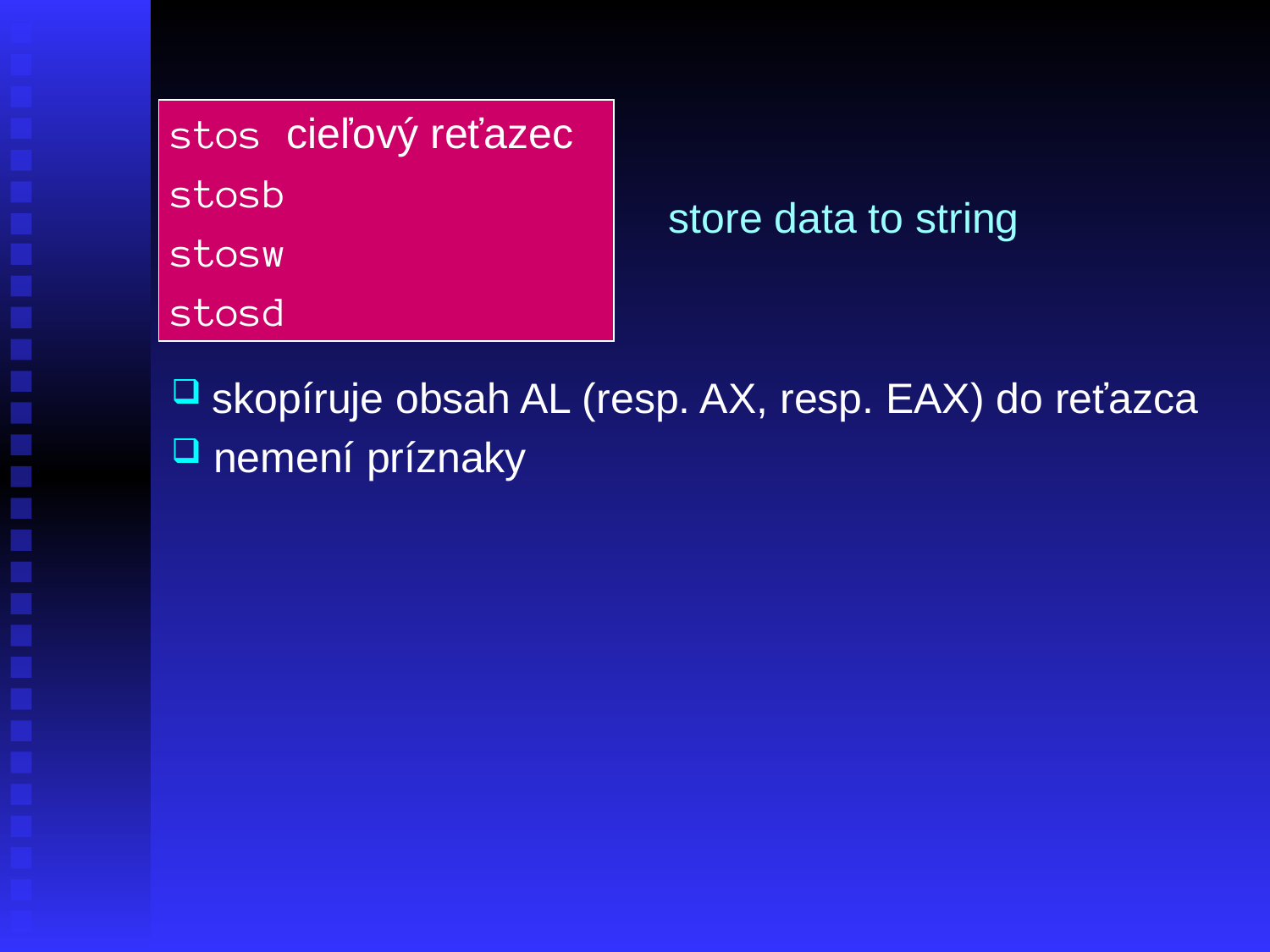

stos cieľový reťazec
stosb
stosw
stosd
store data to string
 skopíruje obsah AL (resp. AX, resp. EAX) do reťazca
 nemení príznaky